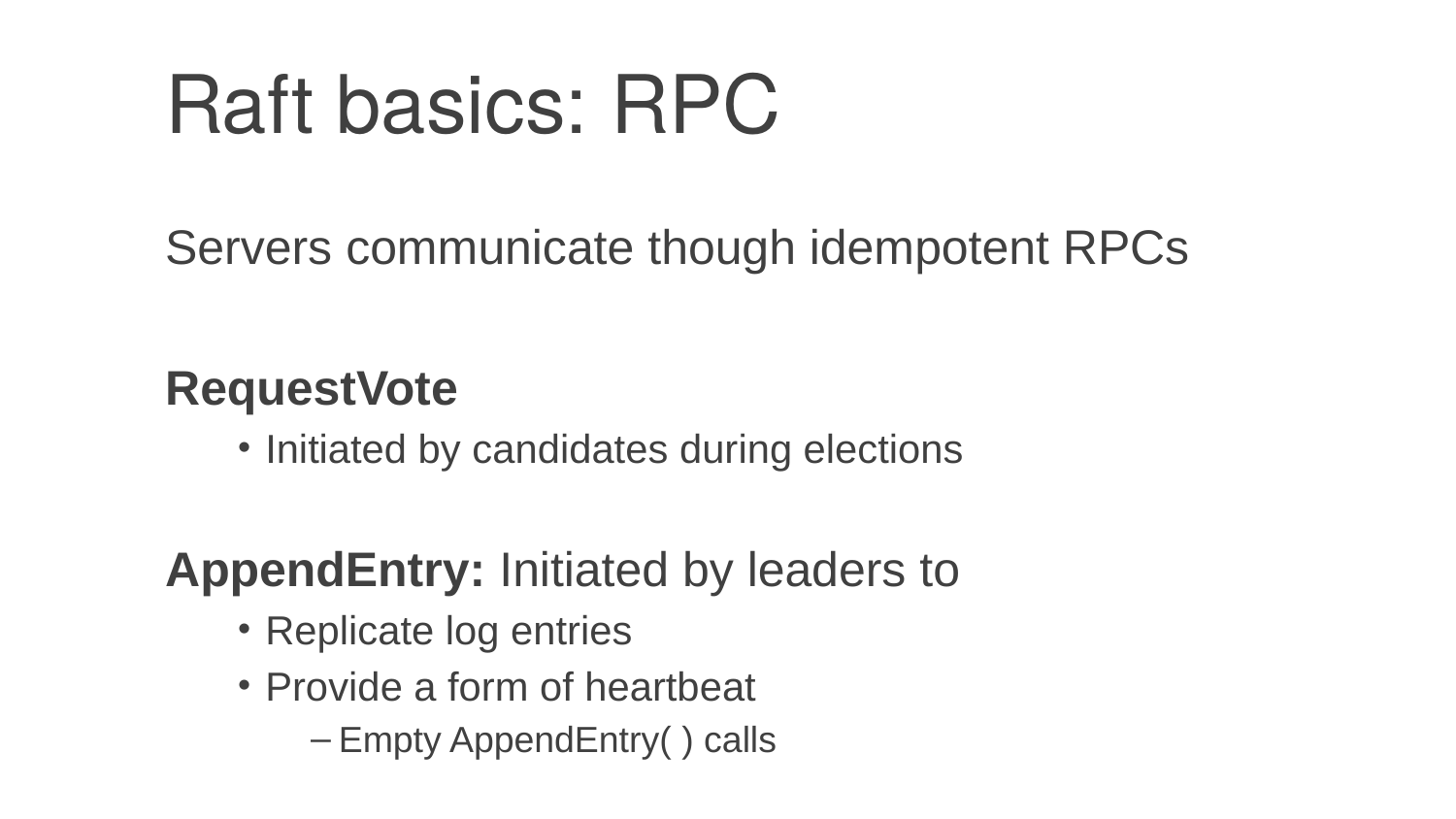

Raft basics: RPC
Servers communicate though idempotent RPCs

RequestVote
Initiated by candidates during elections

AppendEntry: Initiated by leaders to
Replicate log entries
Provide a form of heartbeat
Empty AppendEntry( ) calls